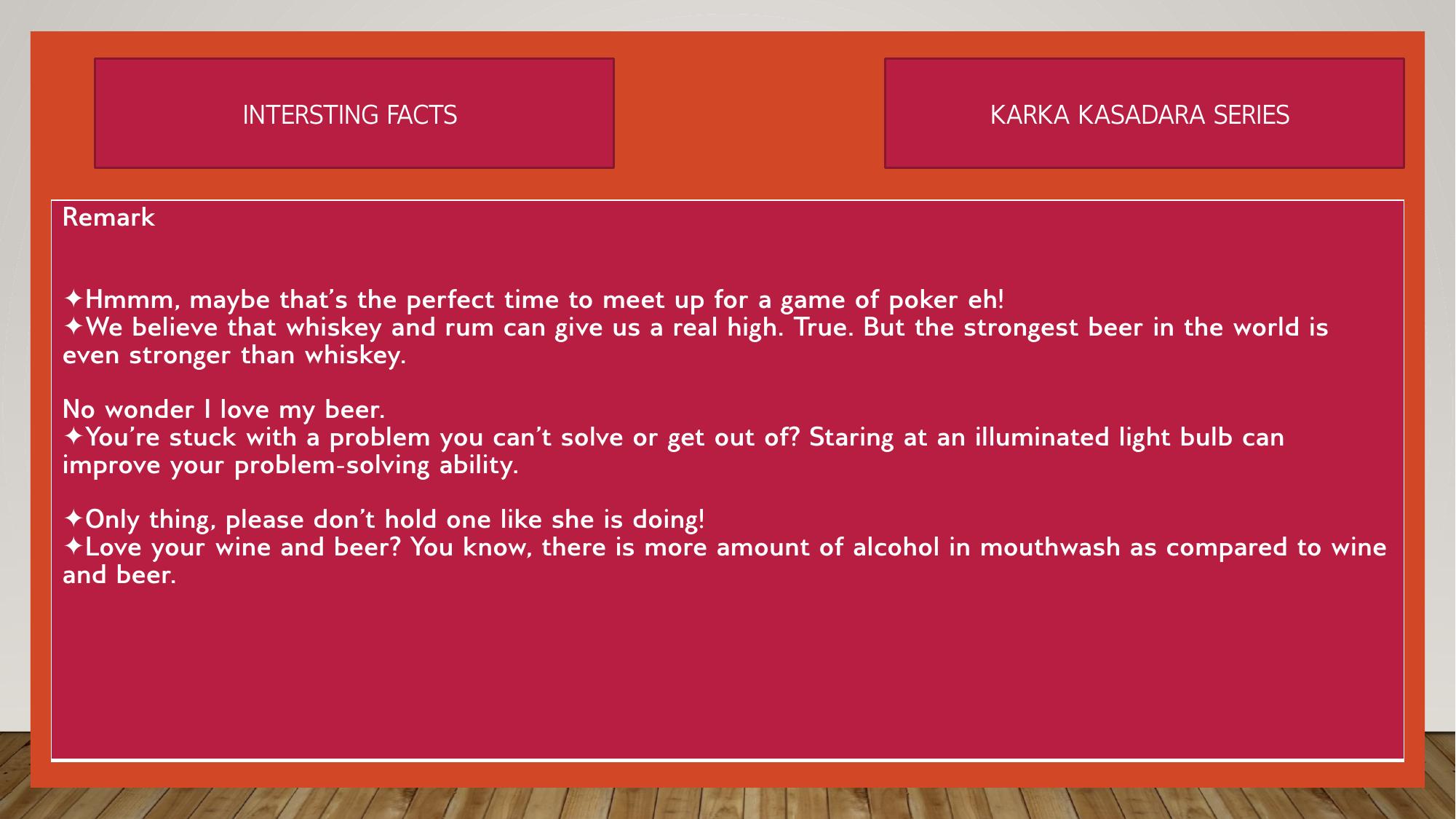

INTERSTING FACTS
KARKA KASADARA SERIES
| Remark ✦Hmmm, maybe that’s the perfect time to meet up for a game of poker eh! ✦We believe that whiskey and rum can give us a real high. True. But the strongest beer in the world is even stronger than whiskey. No wonder I love my beer. ✦You’re stuck with a problem you can’t solve or get out of? Staring at an illuminated light bulb can improve your problem-solving ability. ✦Only thing, please don’t hold one like she is doing! ✦Love your wine and beer? You know, there is more amount of alcohol in mouthwash as compared to wine and beer. |
| --- |